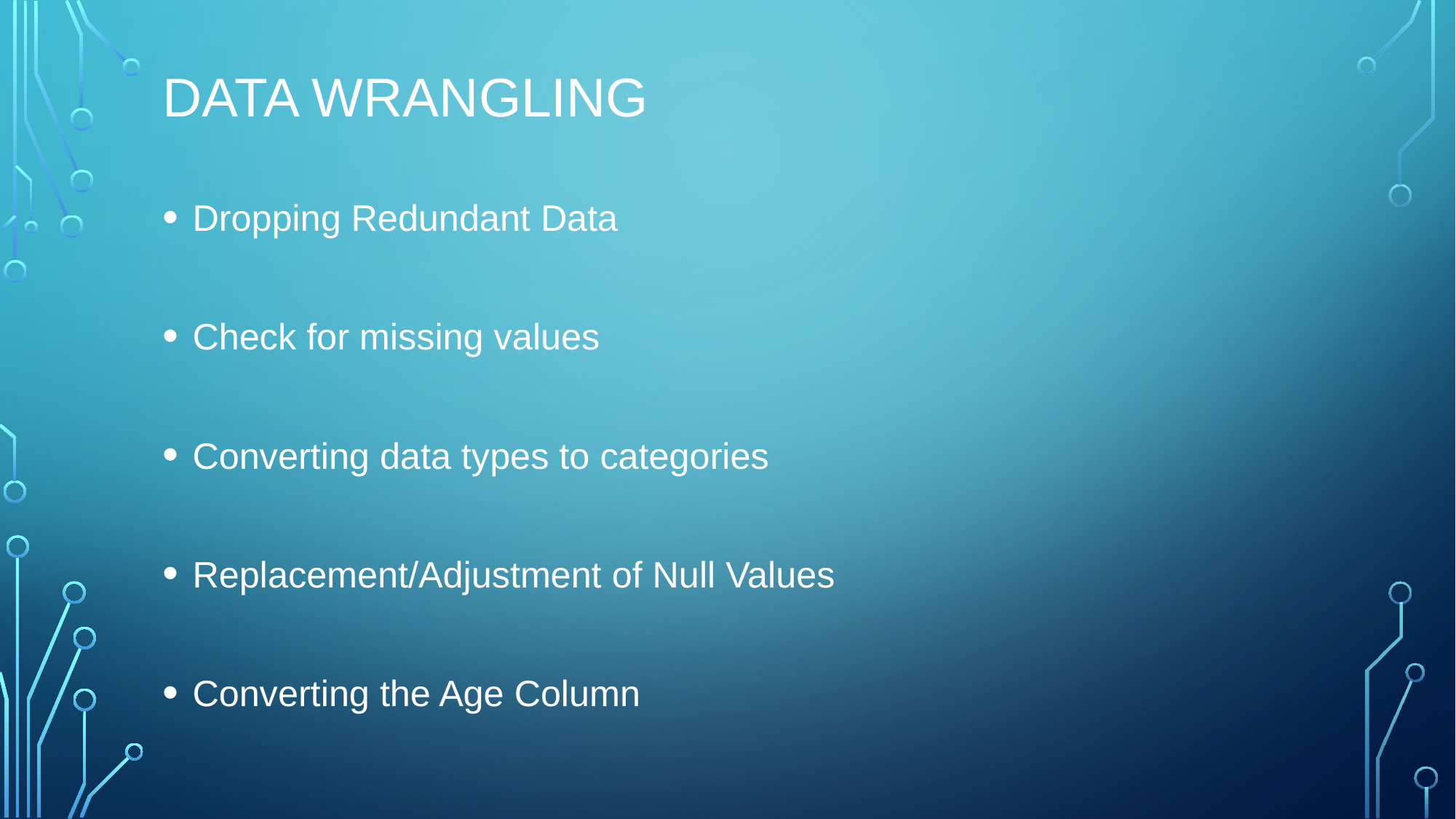

# Data WranglIng
Dropping Redundant Data

Check for missing values

Converting data types to categories

Replacement/Adjustment of Null Values

Converting the Age Column